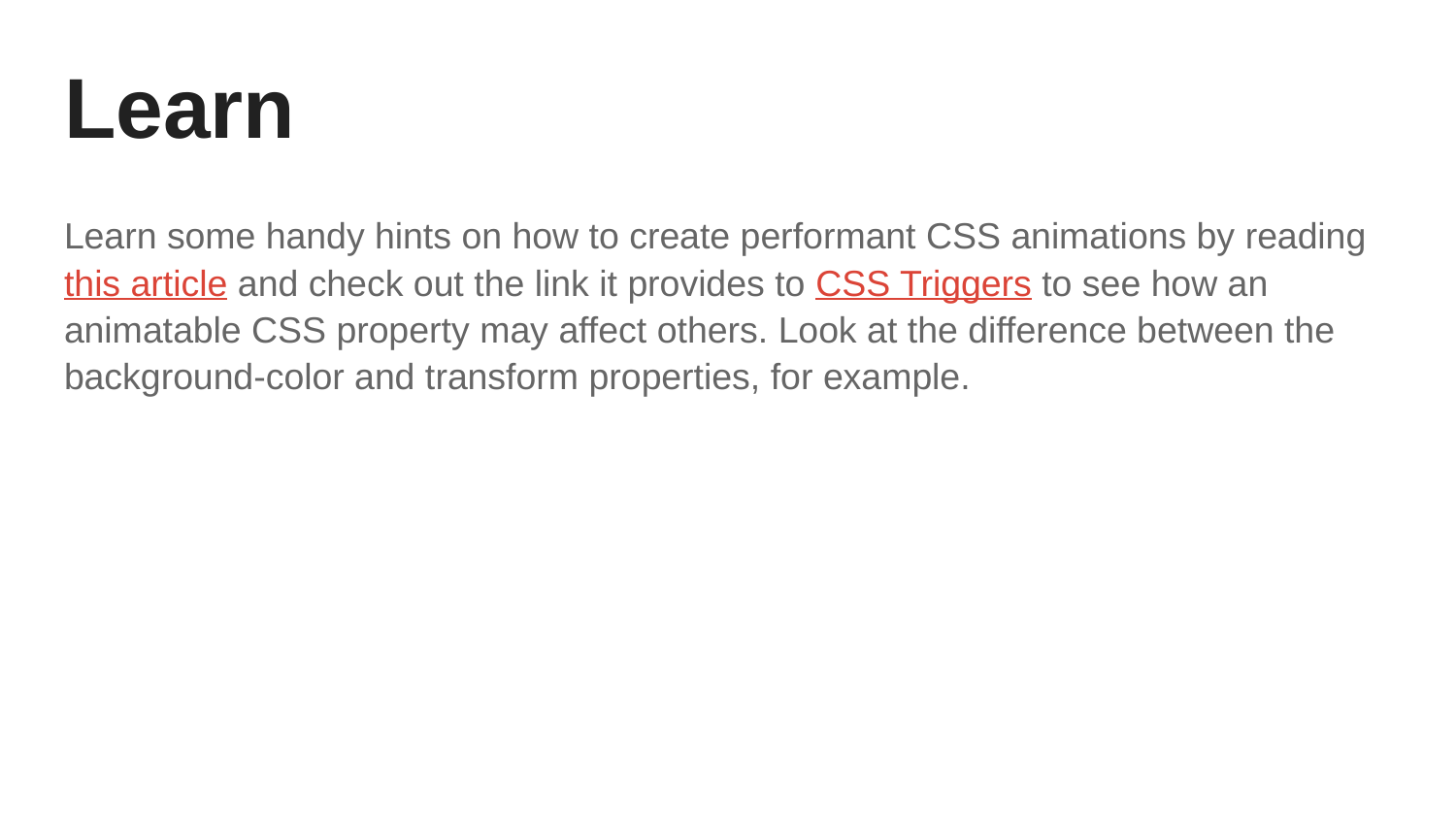

# Learn
Learn some handy hints on how to create performant CSS animations by reading this article and check out the link it provides to CSS Triggers to see how an animatable CSS property may affect others. Look at the difference between the background-color and transform properties, for example.